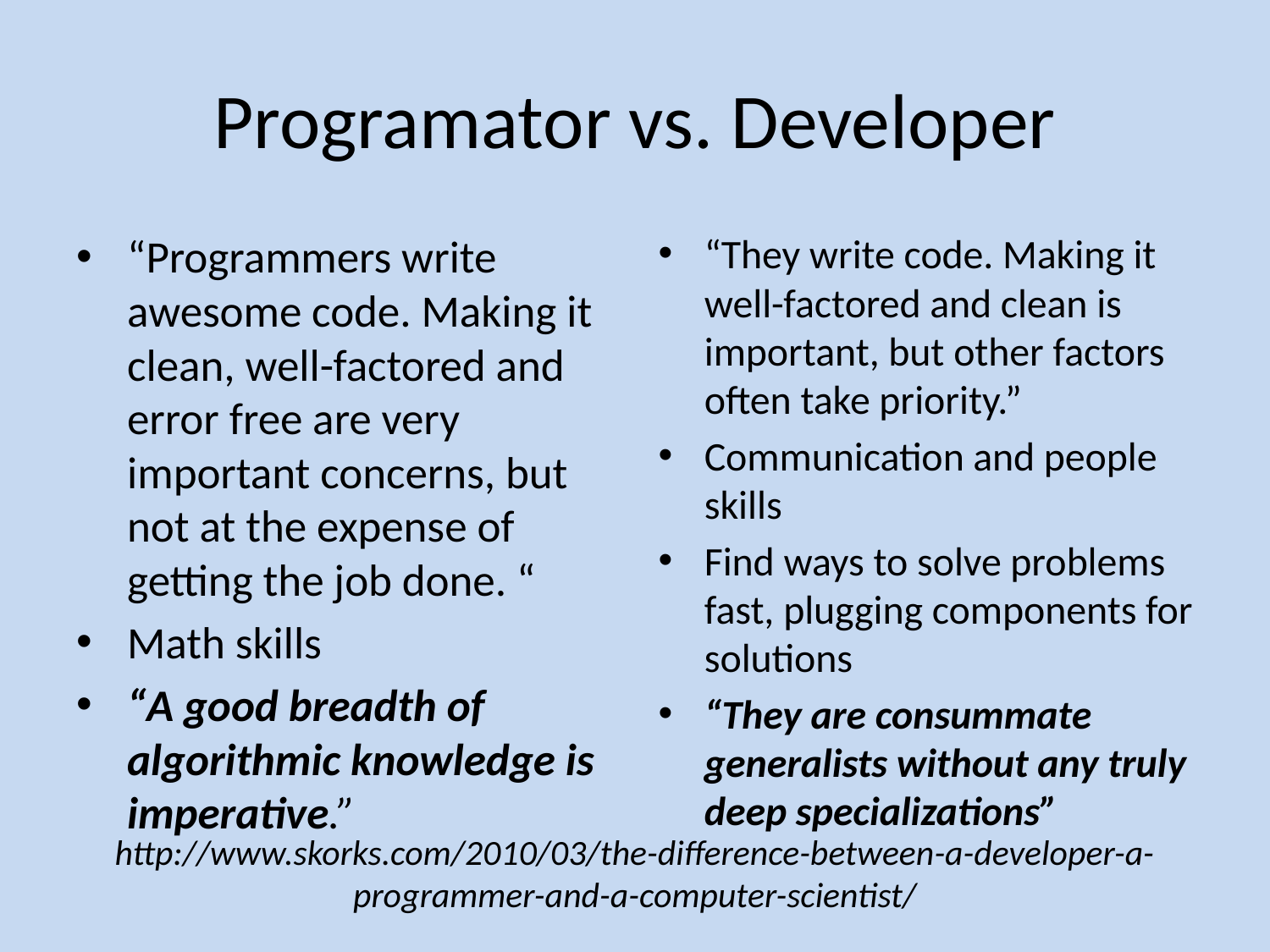

# Programator vs. Developer
“Programmers write awesome code. Making it clean, well-factored and error free are very important concerns, but not at the expense of getting the job done. “
Math skills
“A good breadth of algorithmic knowledge is imperative.”
“They write code. Making it well-factored and clean is important, but other factors often take priority.”
Communication and people skills
Find ways to solve problems fast, plugging components for solutions
“They are consummate generalists without any truly deep specializations”
http://www.skorks.com/2010/03/the-difference-between-a-developer-a-programmer-and-a-computer-scientist/